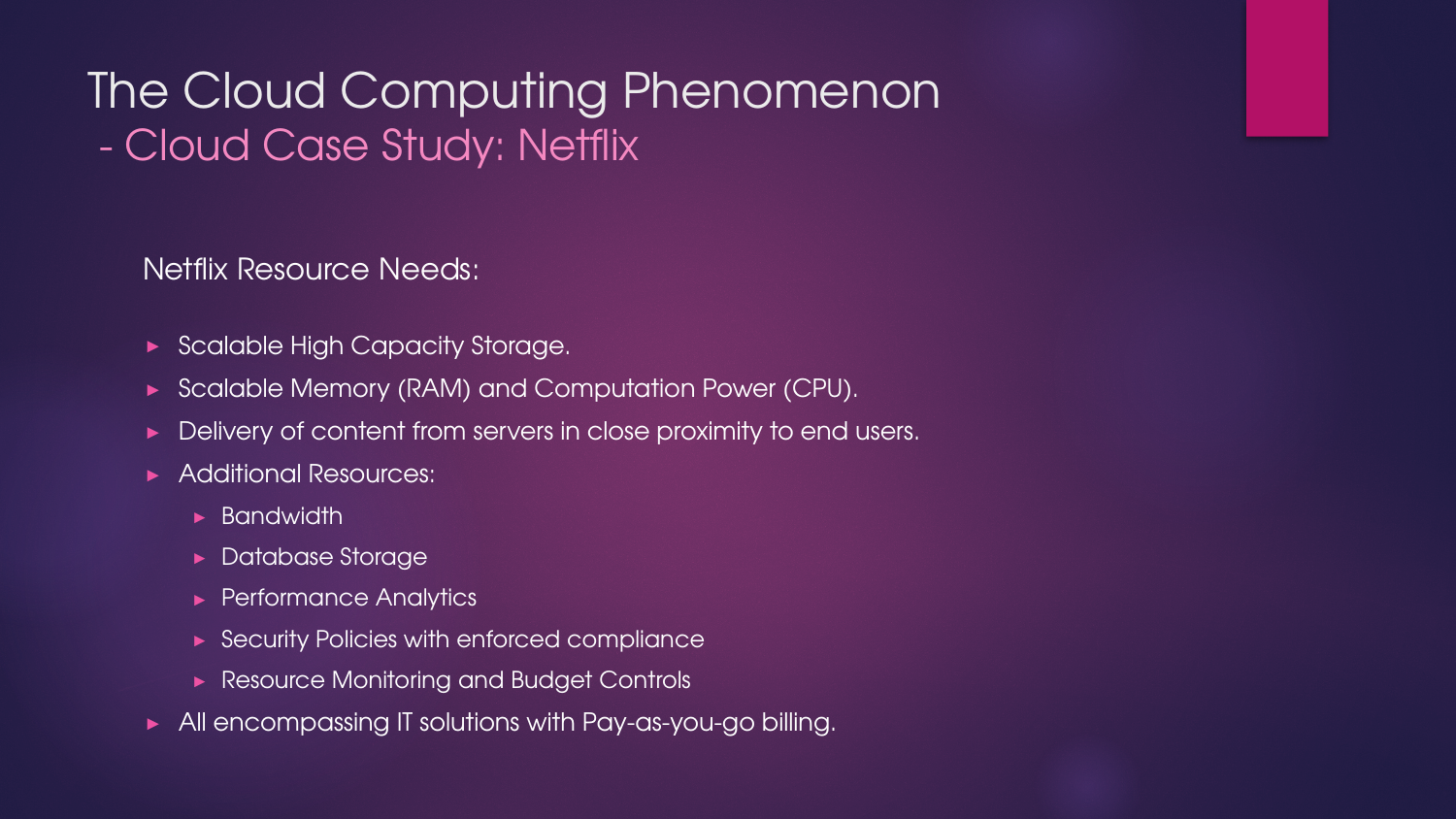

# The Cloud Computing Phenomenon - Cloud Case Study: Netflix
Netflix Resource Needs:
Scalable High Capacity Storage.
Scalable Memory (RAM) and Computation Power (CPU).
Delivery of content from servers in close proximity to end users.
Additional Resources:
Bandwidth
Database Storage
Performance Analytics
Security Policies with enforced compliance
Resource Monitoring and Budget Controls
All encompassing IT solutions with Pay-as-you-go billing.